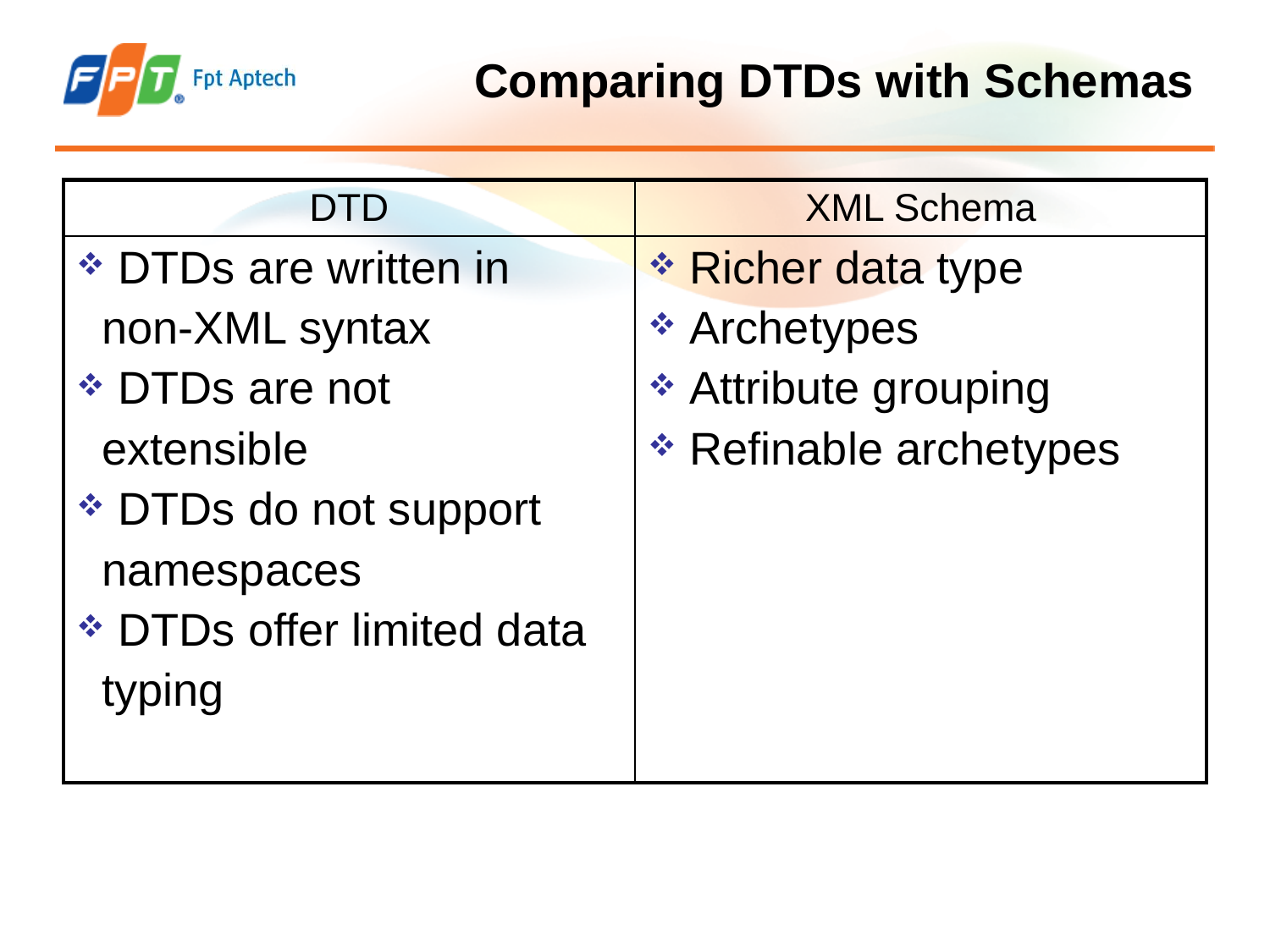

# Comparing DTDs with Schemas
| DTD | XML Schema |
| --- | --- |
| DTDs are written in non-XML syntax DTDs are not extensible DTDs do not support namespaces DTDs offer limited data typing | Richer data type Archetypes Attribute grouping Refinable archetypes |